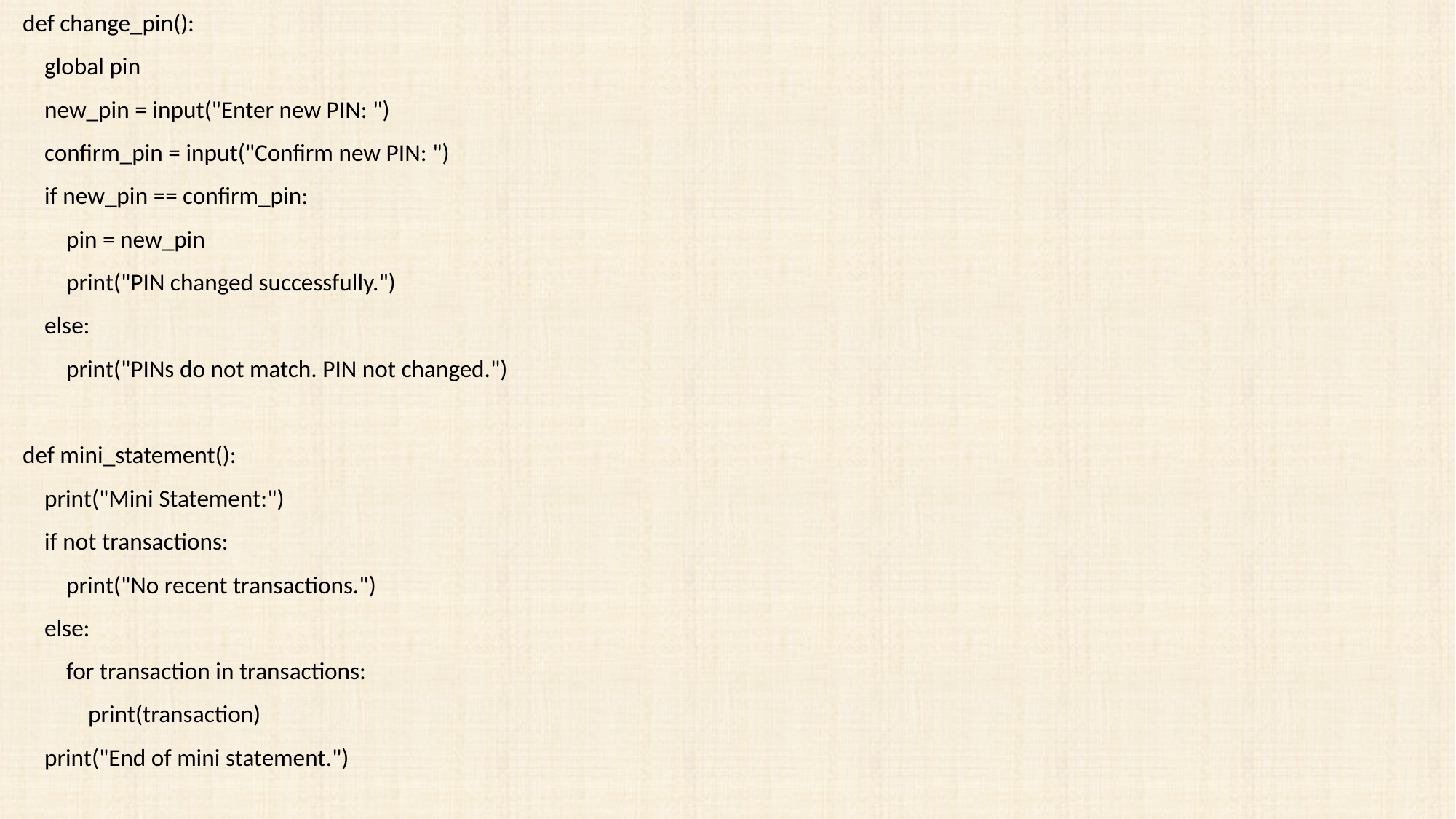

def change_pin():
    global pin
    new_pin = input("Enter new PIN: ")
    confirm_pin = input("Confirm new PIN: ")
    if new_pin == confirm_pin:
        pin = new_pin
        print("PIN changed successfully.")
    else:
        print("PINs do not match. PIN not changed.")

def mini_statement():
    print("Mini Statement:")
    if not transactions:
        print("No recent transactions.")
    else:
        for transaction in transactions:
            print(transaction)
    print("End of mini statement.")